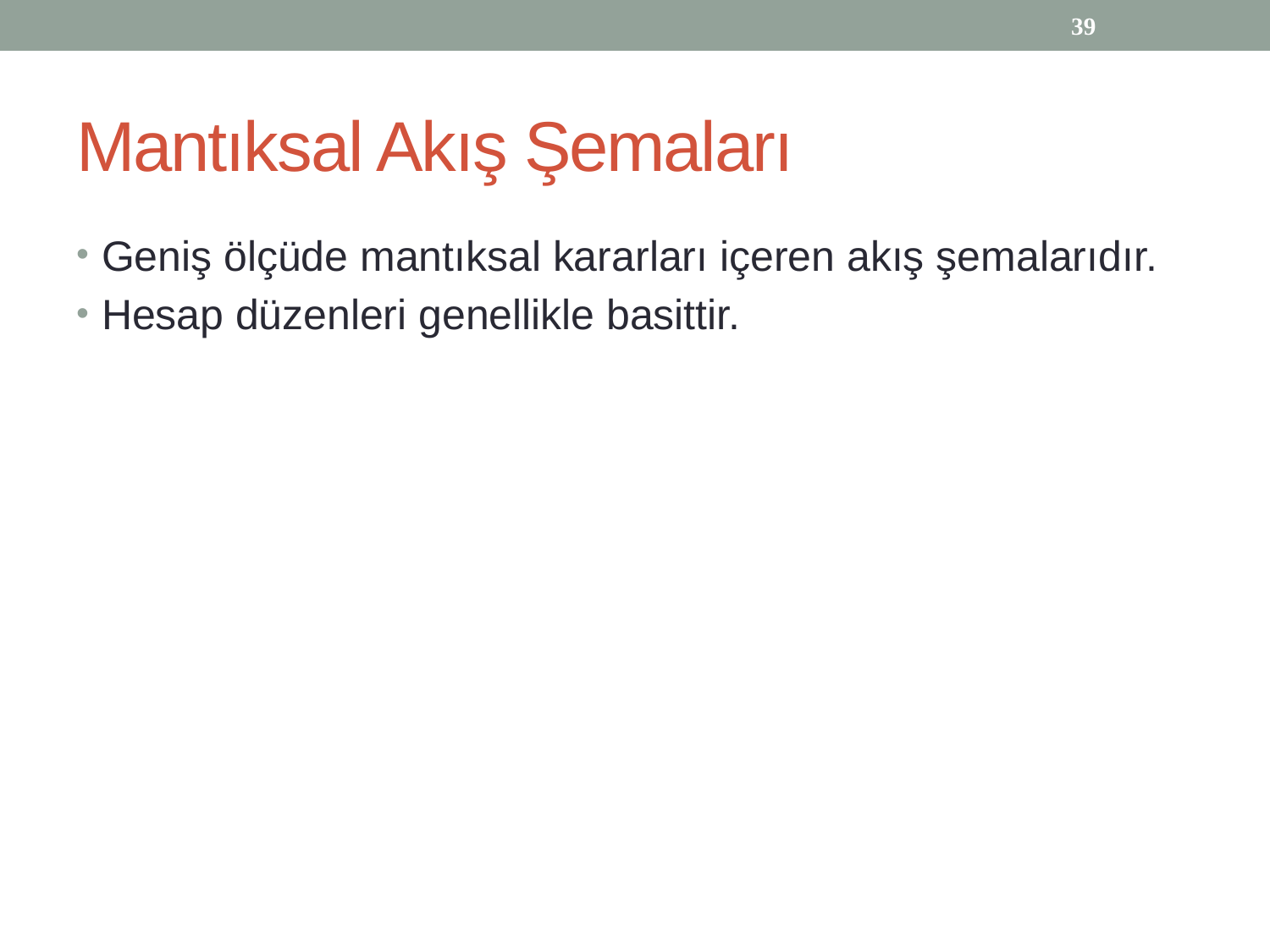

39
# Mantıksal Akış Şemaları
Geniş ölçüde mantıksal kararları içeren akış şemalarıdır.
Hesap düzenleri genellikle basittir.